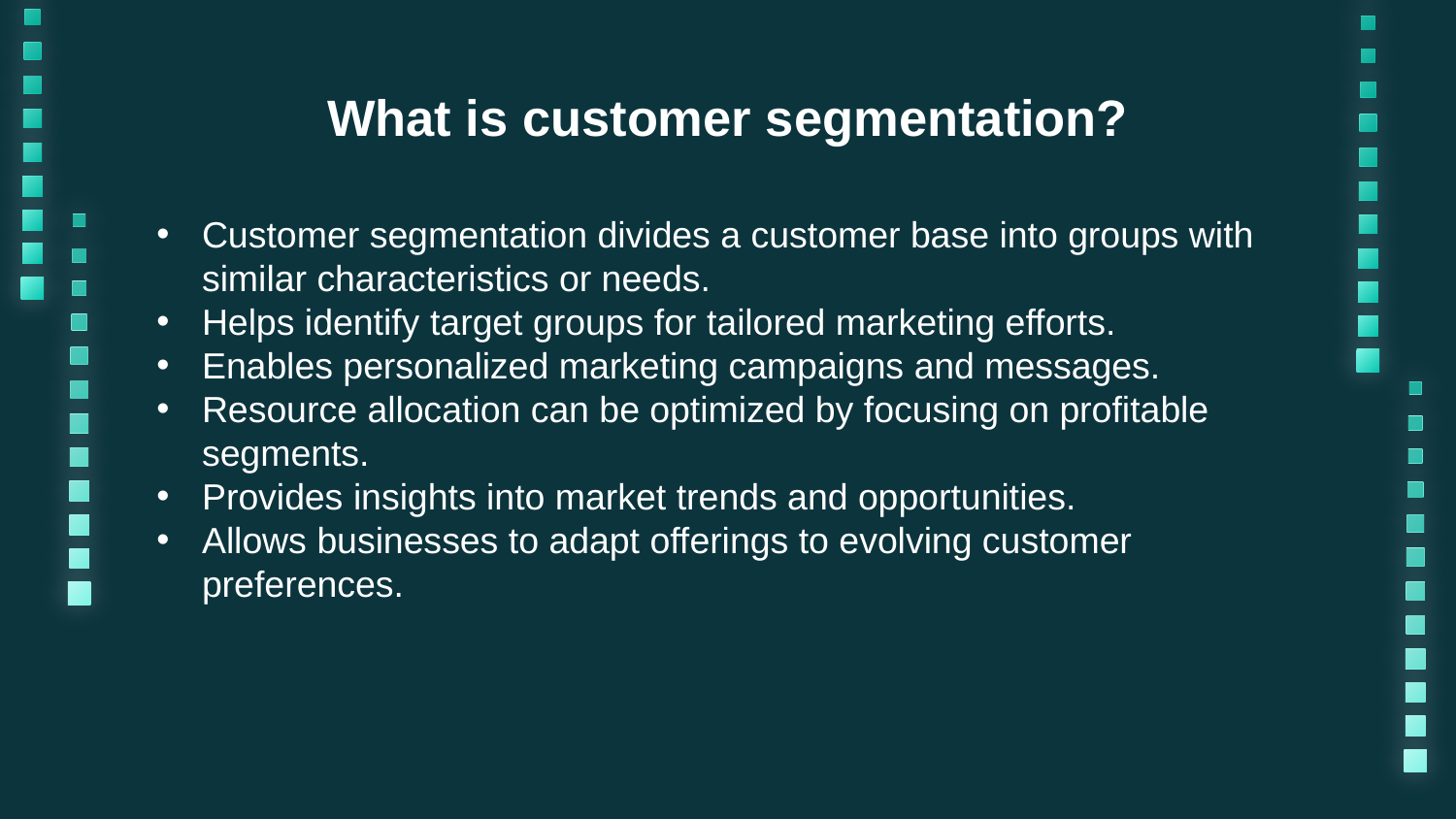

# What is customer segmentation?
Customer segmentation divides a customer base into groups with similar characteristics or needs.
Helps identify target groups for tailored marketing efforts.
Enables personalized marketing campaigns and messages.
Resource allocation can be optimized by focusing on profitable segments.
Provides insights into market trends and opportunities.
Allows businesses to adapt offerings to evolving customer preferences.